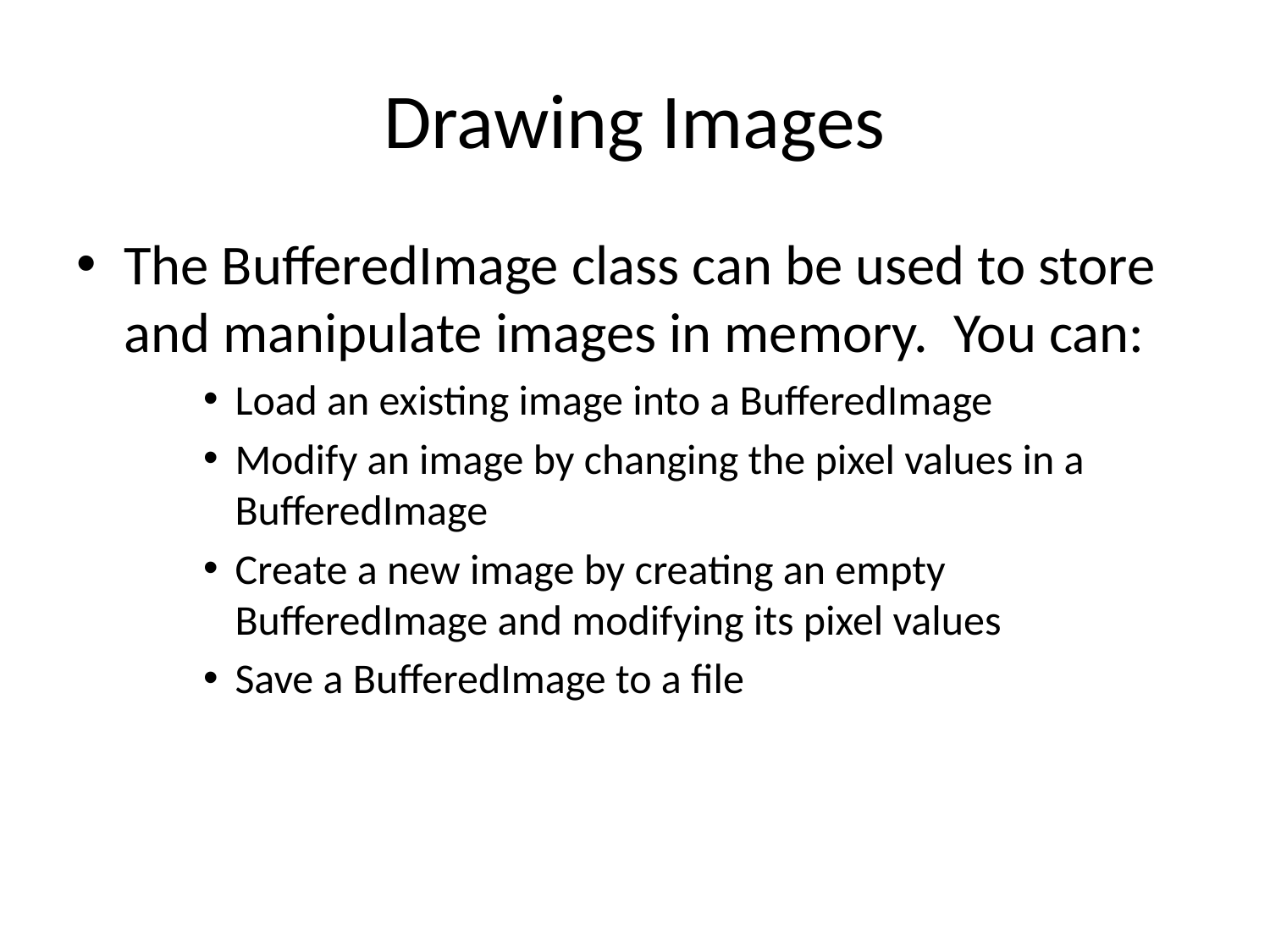

# Drawing Images
The BufferedImage class can be used to store and manipulate images in memory.  You can:
Load an existing image into a BufferedImage
Modify an image by changing the pixel values in a BufferedImage
Create a new image by creating an empty BufferedImage and modifying its pixel values
Save a BufferedImage to a file